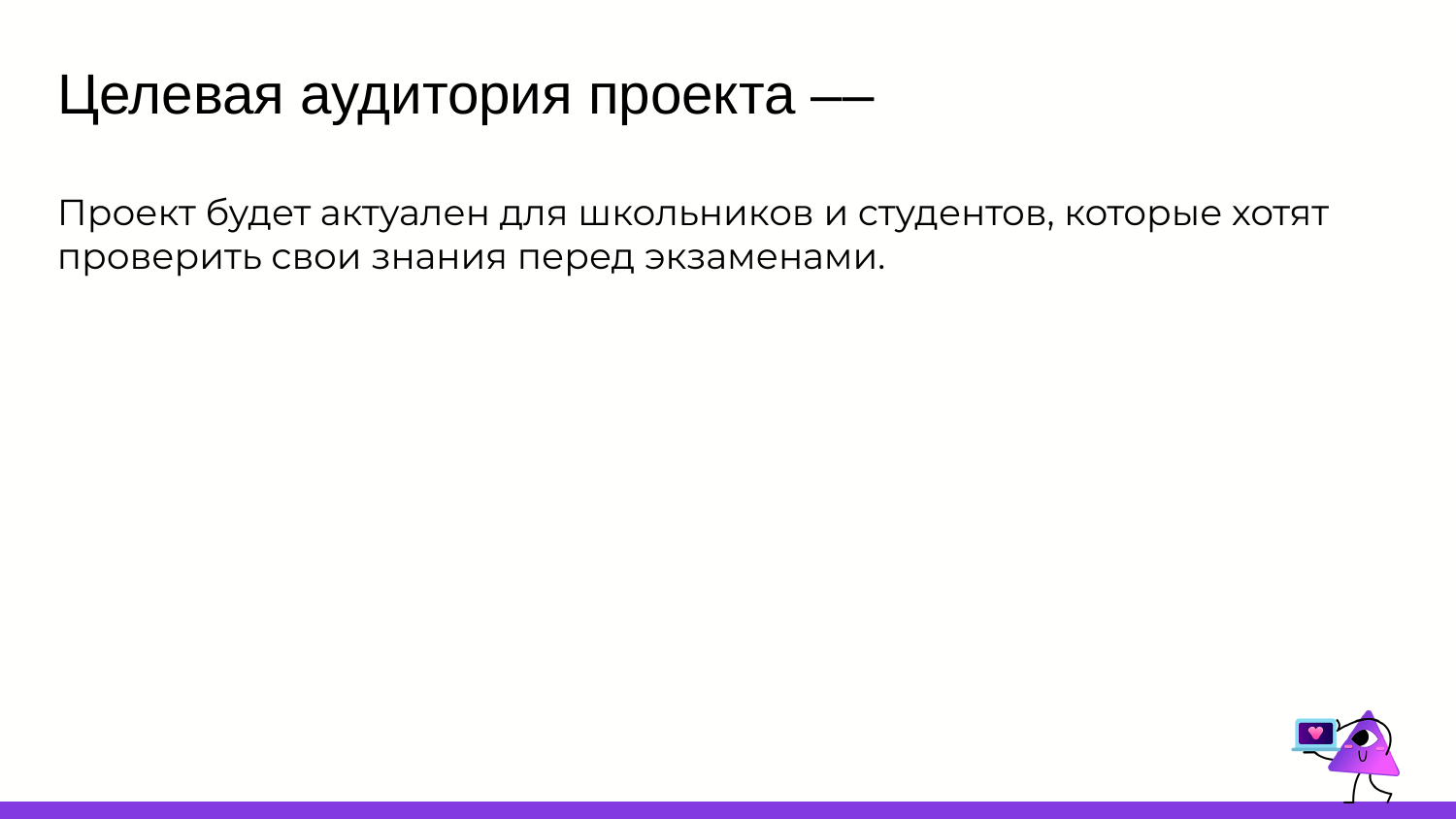

# Целевая аудитория проекта ––
Проект будет актуален для школьников и студентов, которые хотят проверить свои знания перед экзаменами.